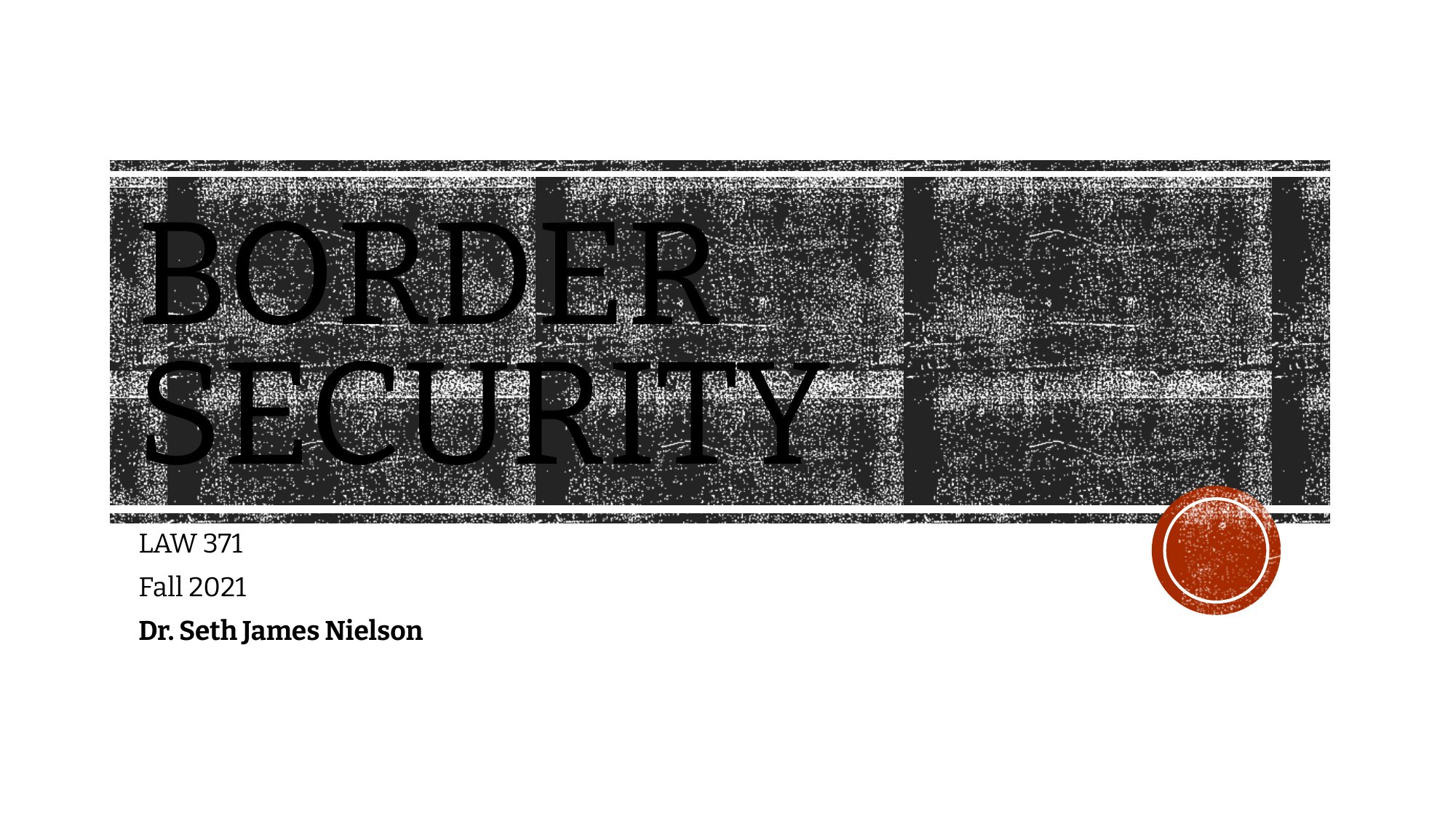

# Border Security
LAW 371
Fall 2021
Dr. Seth James Nielson